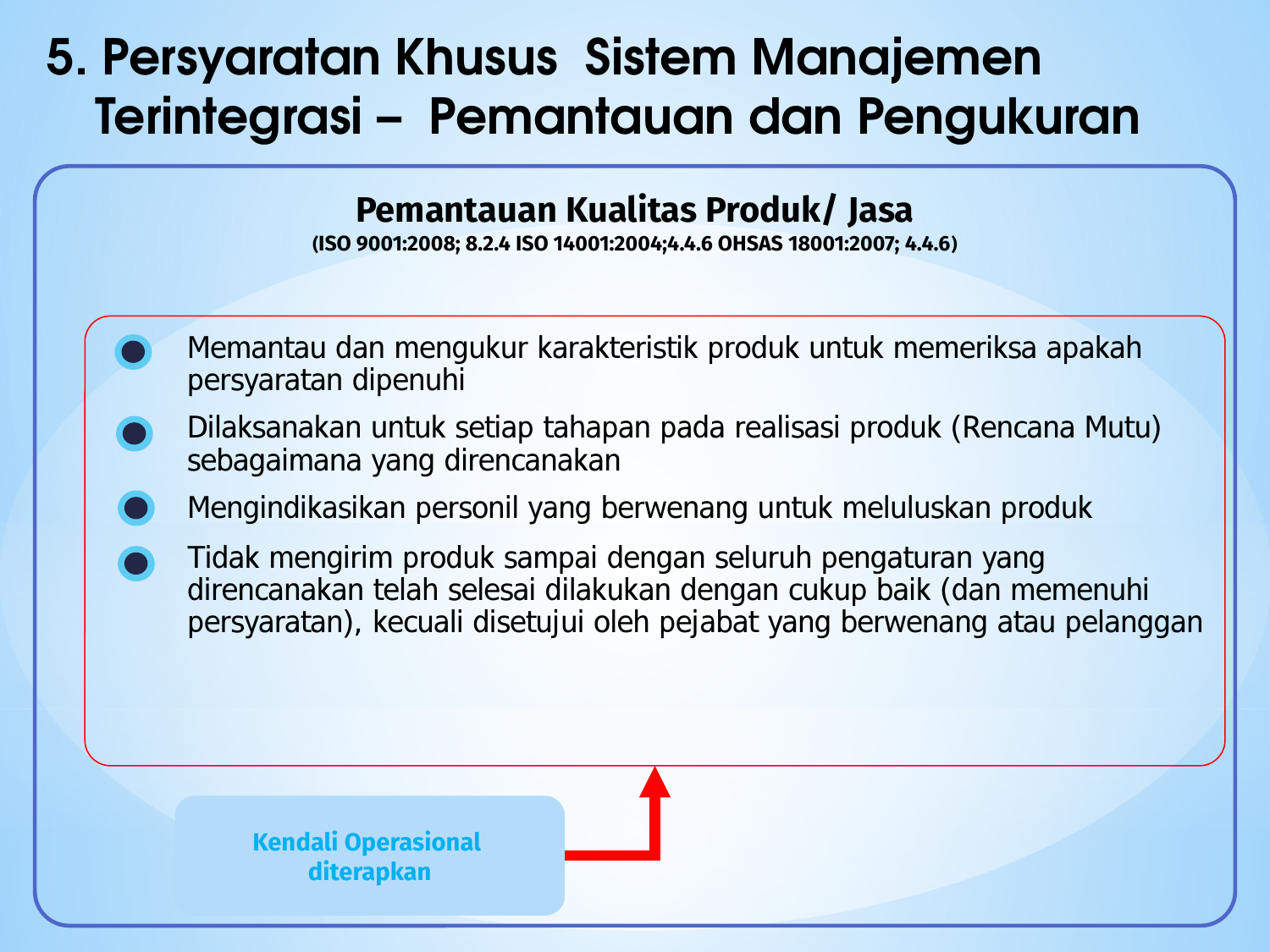

5. Persyaratan Khusus  Sistem Manajemen  Terintegrasi –  Pemantauan dan Pengukuran

Pemantauan Kualitas Produk/ Jasa
(ISO 9001:2008; 8.2.4 ISO 14001:2004;4.4.6 OHSAS 18001:2007; 4.4.6)

Memantau dan mengukur karakteristik produk untuk memeriksa apakah persyaratan dipenuhi

Dilaksanakan untuk setiap tahapan pada realisasi produk (Rencana Mutu) sebagaimana yang direncanakan

Mengindikasikan personil yang berwenang untuk meluluskan produk

Tidak mengirim produk sampai dengan seluruh pengaturan yang direncanakan telah selesai dilakukan dengan cukup baik (dan memenuhi persyaratan), kecuali disetujui oleh pejabat yang berwenang atau pelanggan

Kendali Operasional
diterapkan